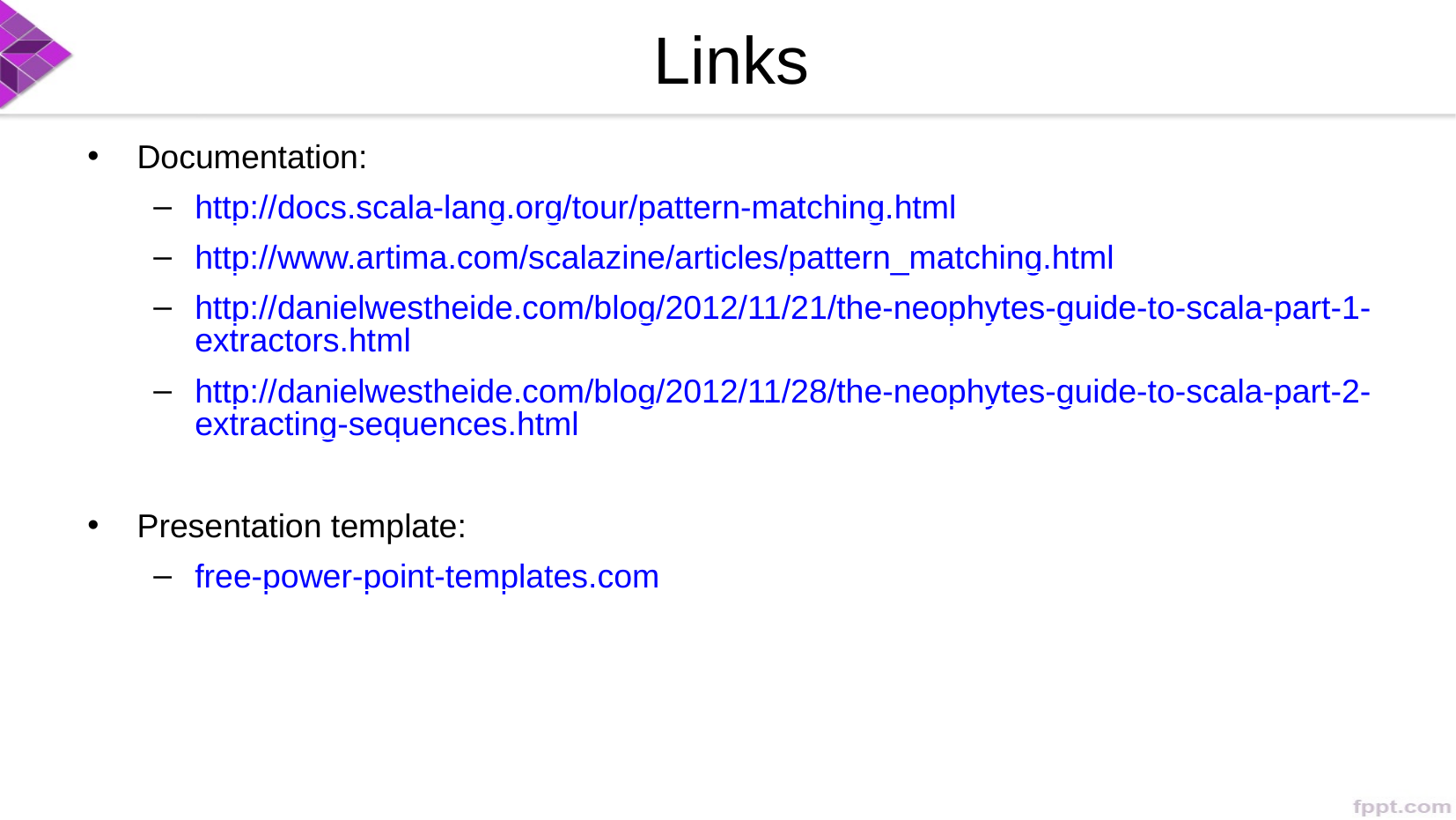

Links
Documentation:
http://docs.scala-lang.org/tour/pattern-matching.html
http://www.artima.com/scalazine/articles/pattern_matching.html
http://danielwestheide.com/blog/2012/11/21/the-neophytes-guide-to-scala-part-1-extractors.html
http://danielwestheide.com/blog/2012/11/28/the-neophytes-guide-to-scala-part-2-extracting-sequences.html

Presentation template:
free-power-point-templates.com